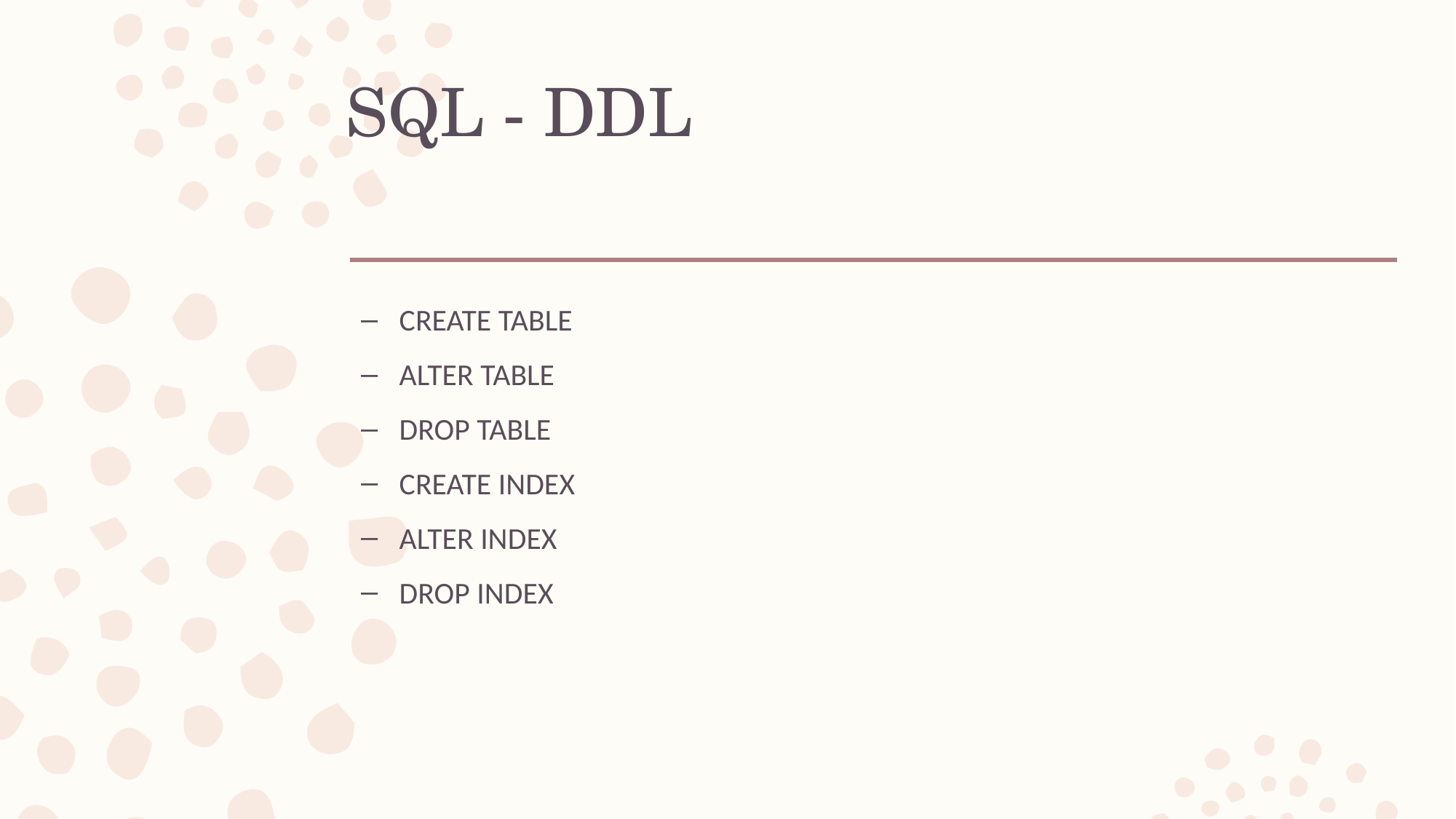

# SQL - DDL
CREATE TABLE
ALTER TABLE
DROP TABLE
CREATE INDEX
ALTER INDEX
DROP INDEX